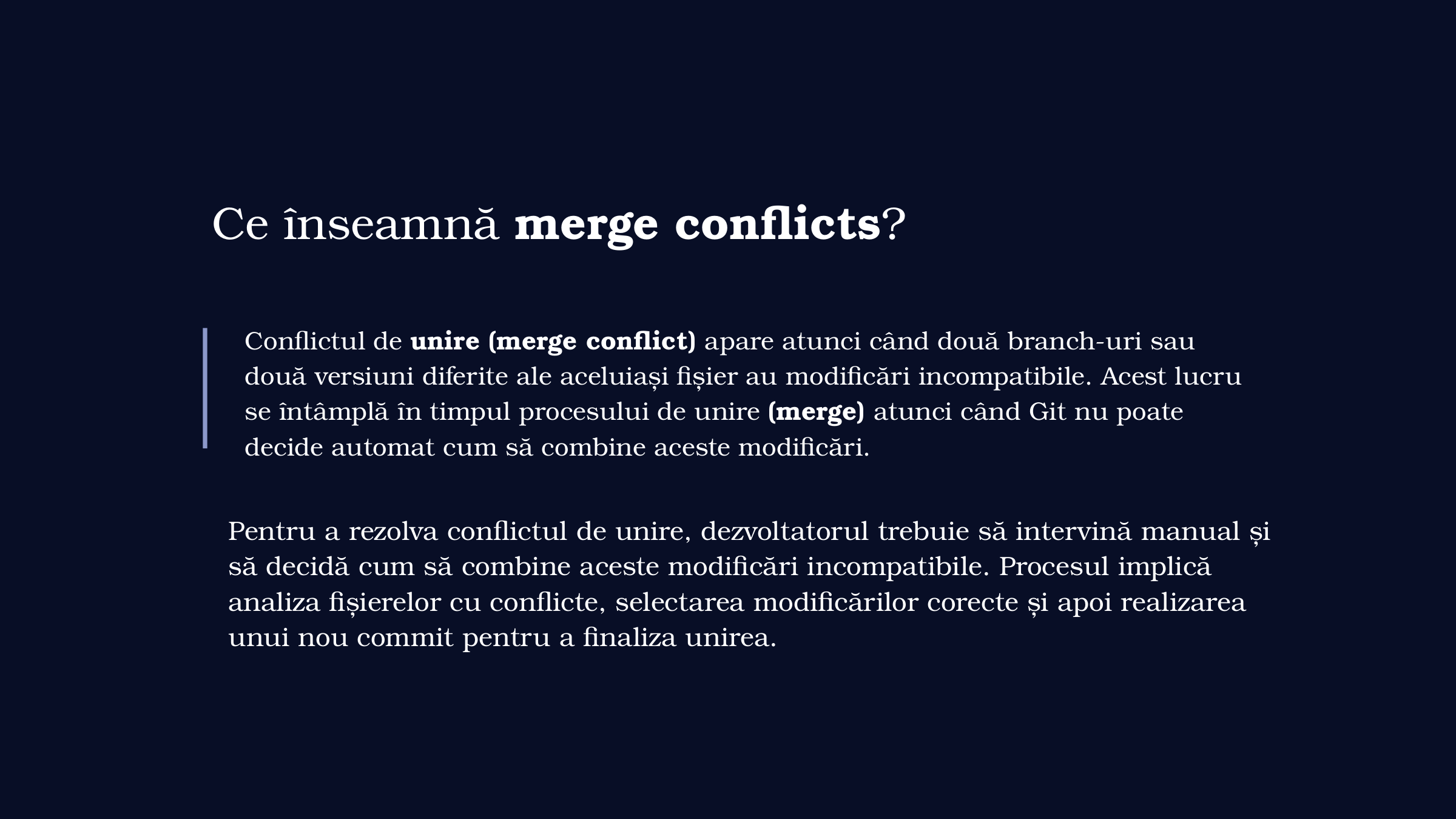

Ce înseamnă merge conflicts?
Conflictul de unire (merge conflict) apare atunci când două branch-uri sau două versiuni diferite ale aceluiași fișier au modificări incompatibile. Acest lucru se întâmplă în timpul procesului de unire (merge) atunci când Git nu poate decide automat cum să combine aceste modificări.

Pentru a rezolva conflictul de unire, dezvoltatorul trebuie să intervină manual și să decidă cum să combine aceste modificări incompatibile. Procesul implică analiza fișierelor cu conflicte, selectarea modificărilor corecte și apoi realizarea unui nou commit pentru a finaliza unirea.